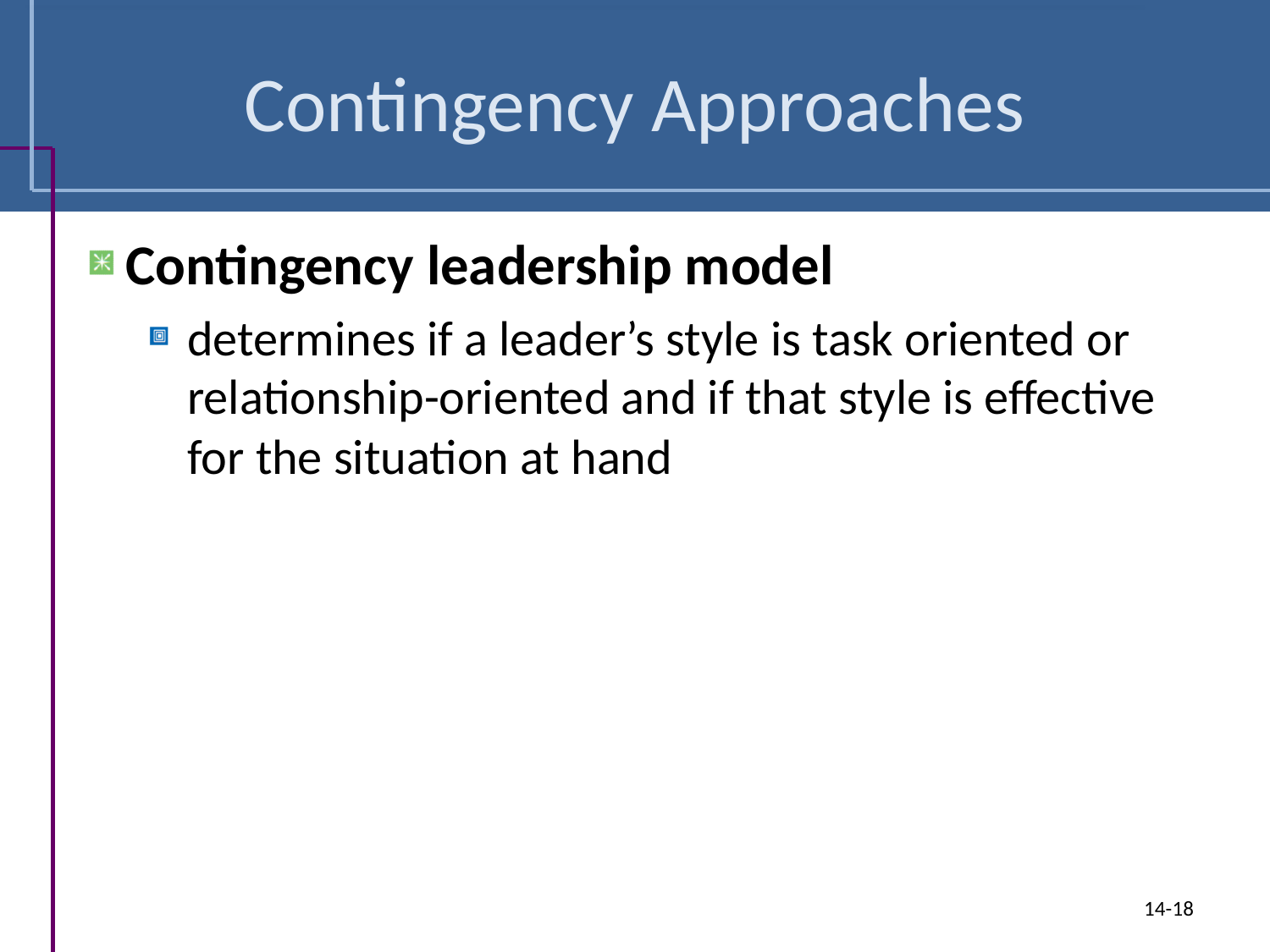

# Contingency Approaches
Contingency leadership model
determines if a leader’s style is task oriented or relationship-oriented and if that style is effective for the situation at hand
14-18